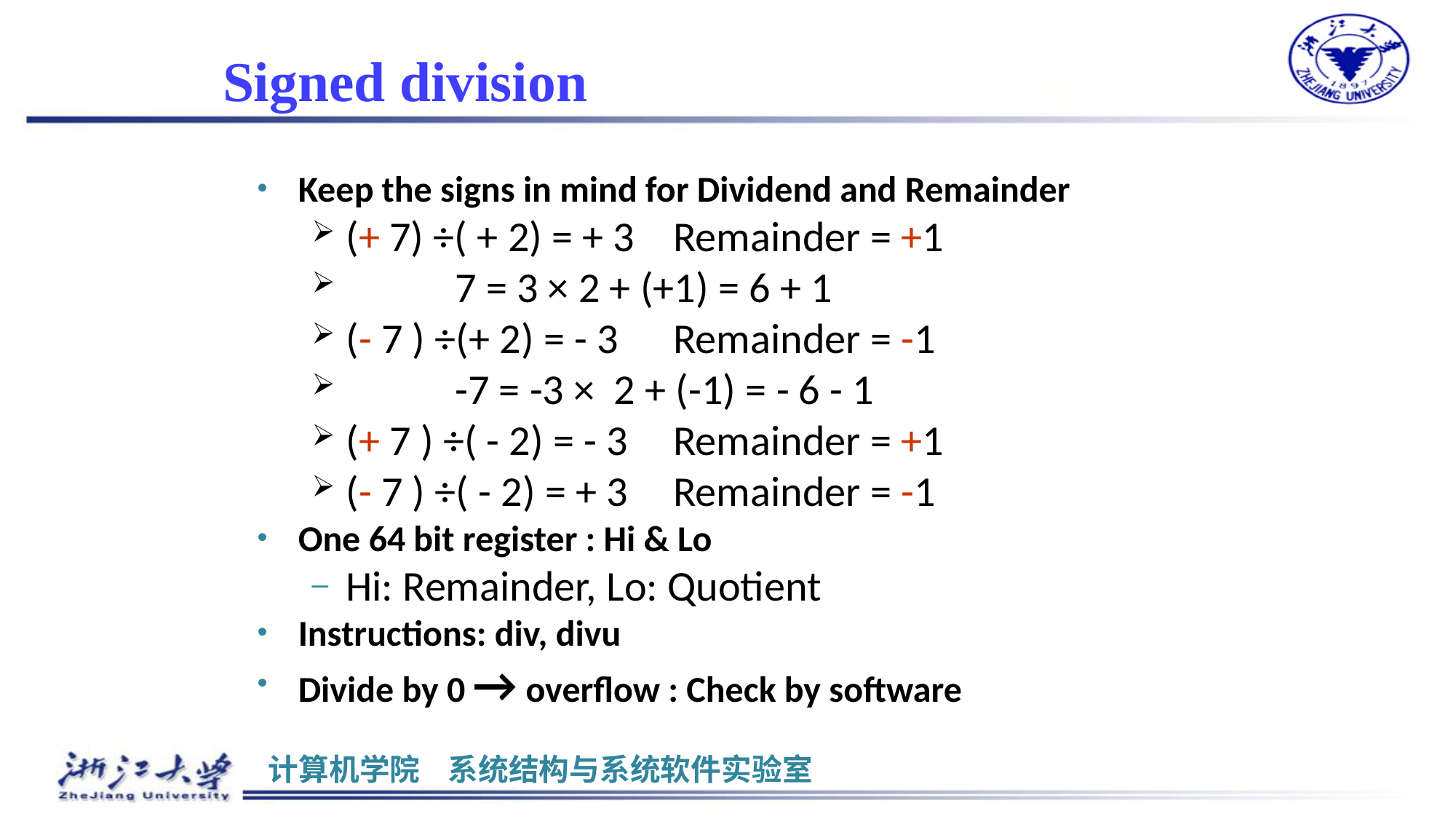

# Signed division
Keep the signs in mind for Dividend and Remainder
(+ 7) ÷( + 2) = + 3 	Remainder = +1
	7 = 3 × 2 + (+1) = 6 + 1
(- 7 ) ÷(+ 2) = - 3 	Remainder = -1
	-7 = -3 ×  2 + (-1) = - 6 - 1
(+ 7 ) ÷( - 2) = - 3 	Remainder = +1
(- 7 ) ÷( - 2) = + 3 	Remainder = -1
One 64 bit register : Hi & Lo
Hi: Remainder, Lo: Quotient
Instructions: div, divu
Divide by 0 → overflow : Check by software